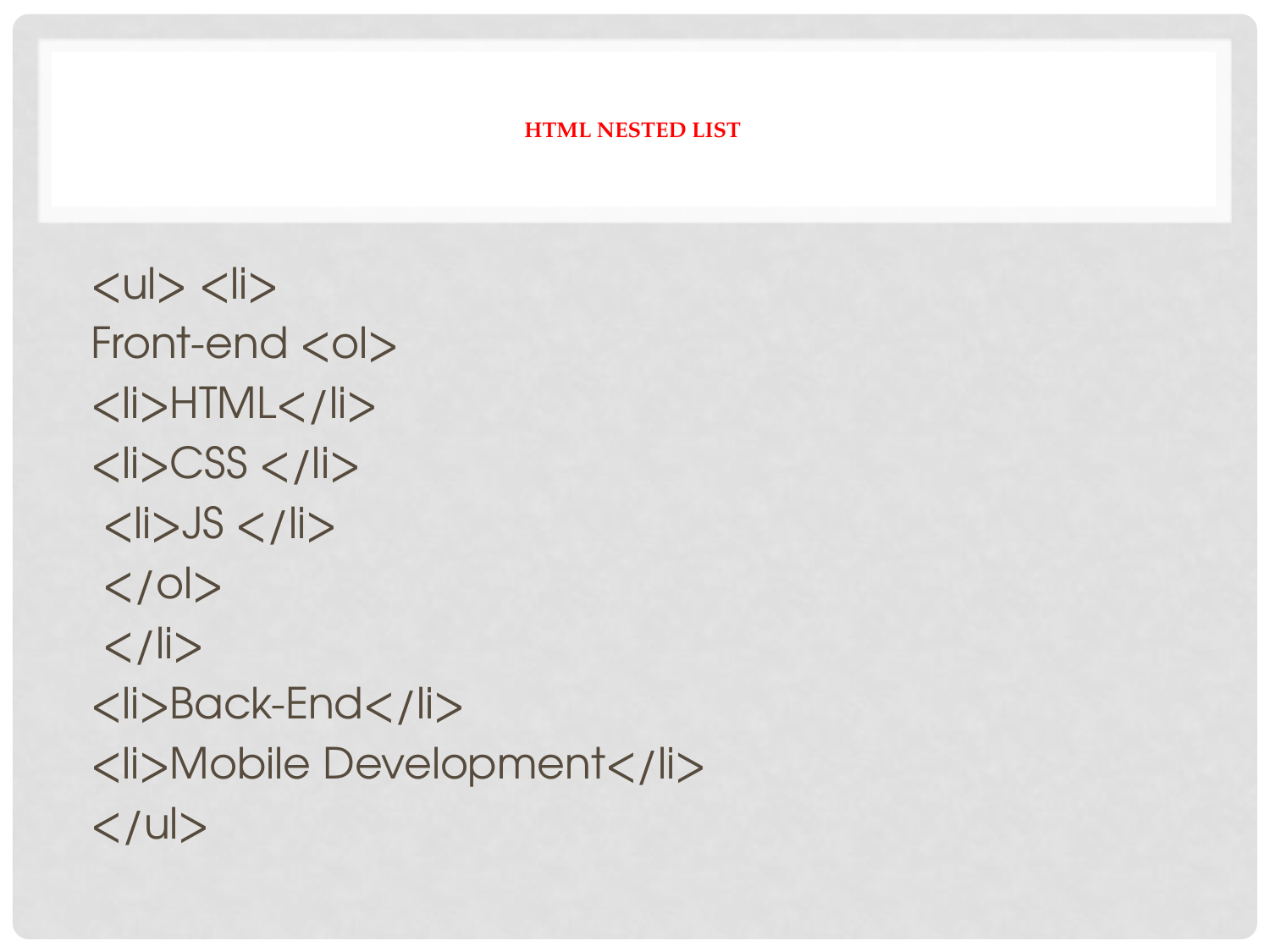

# HTML nested list
<ul> <li>
Front-end <ol>
<li>HTML</li>
<li>CSS </li>
 <li>JS </li>
 </ol>
 </li>
<li>Back-End</li>
<li>Mobile Development</li>
</ul>